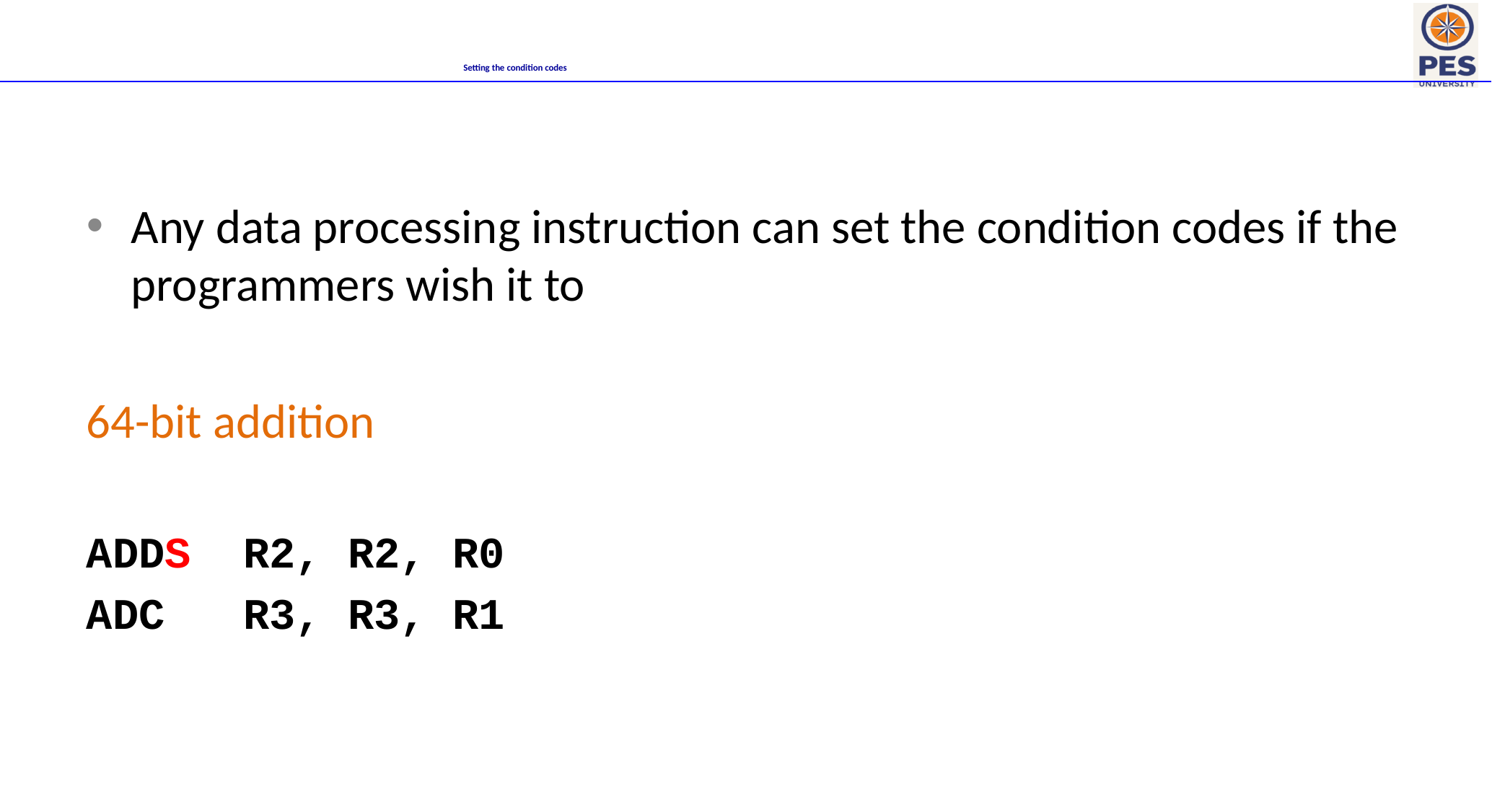

Setting the condition codes

Any data processing instruction can set the condition codes if the programmers wish it to

64-bit addition

ADDS  R2, R2, R0
ADC   R3, R3, R1